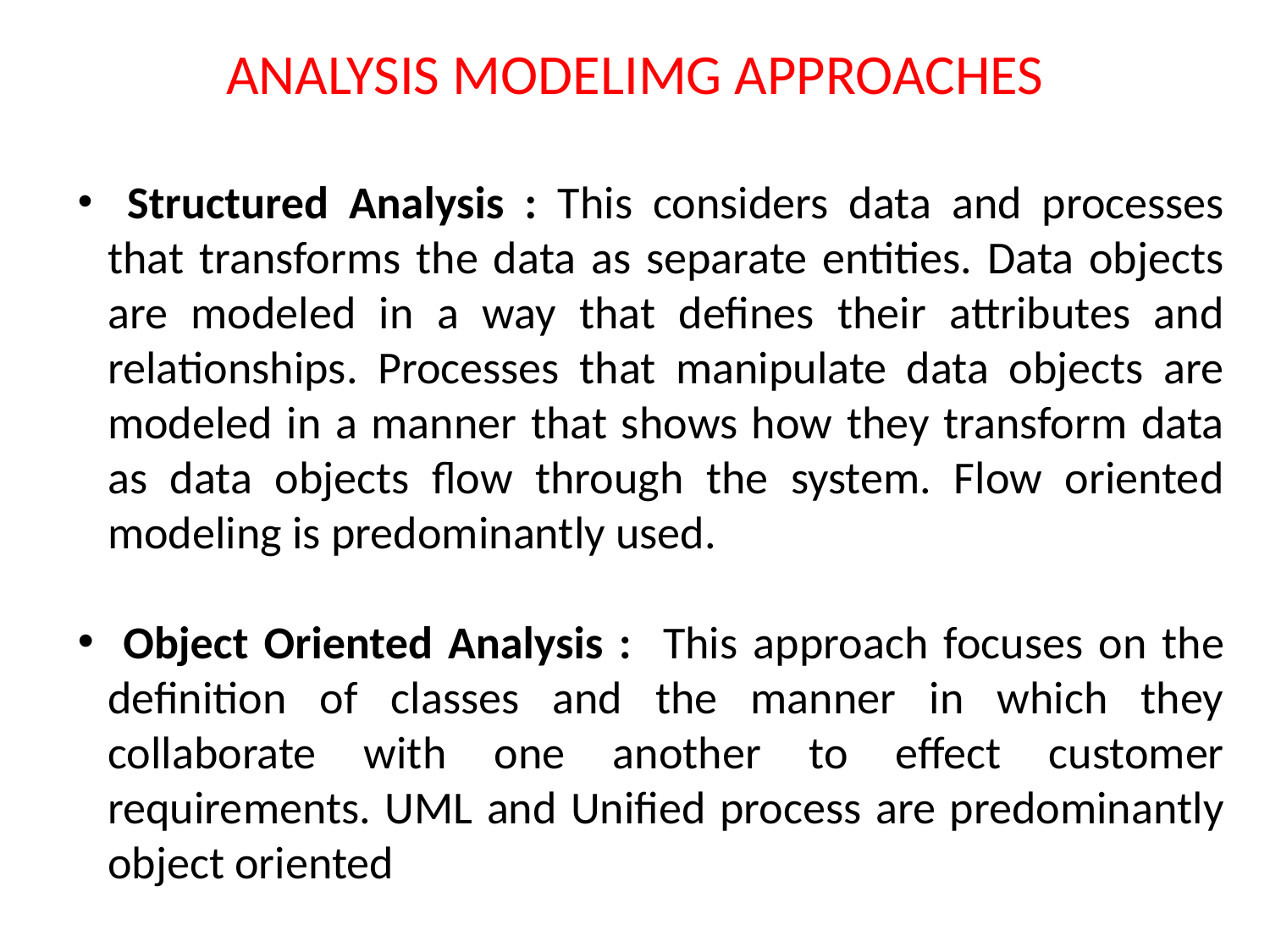

ANALYSIS MODELIMG APPROACHES

 Structured Analysis : This considers data and processes that transforms the data as separate entities. Data objects are modeled in a way that defines their attributes and relationships. Processes that manipulate data objects are modeled in a manner that shows how they transform data as data objects flow through the system. Flow oriented modeling is predominantly used.

 Object Oriented Analysis :  This approach focuses on the definition of classes and the manner in which they collaborate with one another to effect customer requirements. UML and Unified process are predominantly object oriented